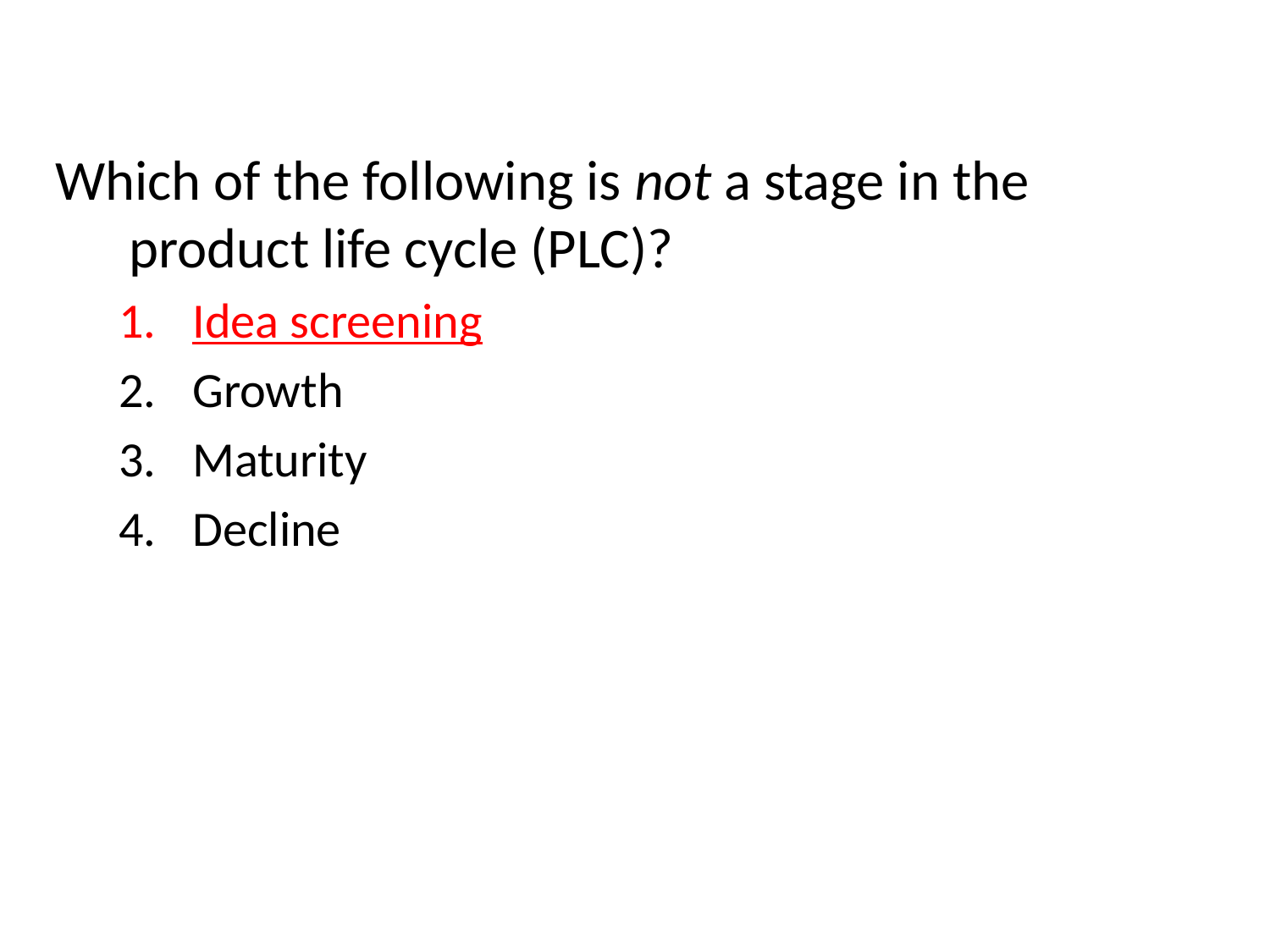

Which of the following is not a stage in the product life cycle (PLC)?
Idea screening
Growth
Maturity
Decline